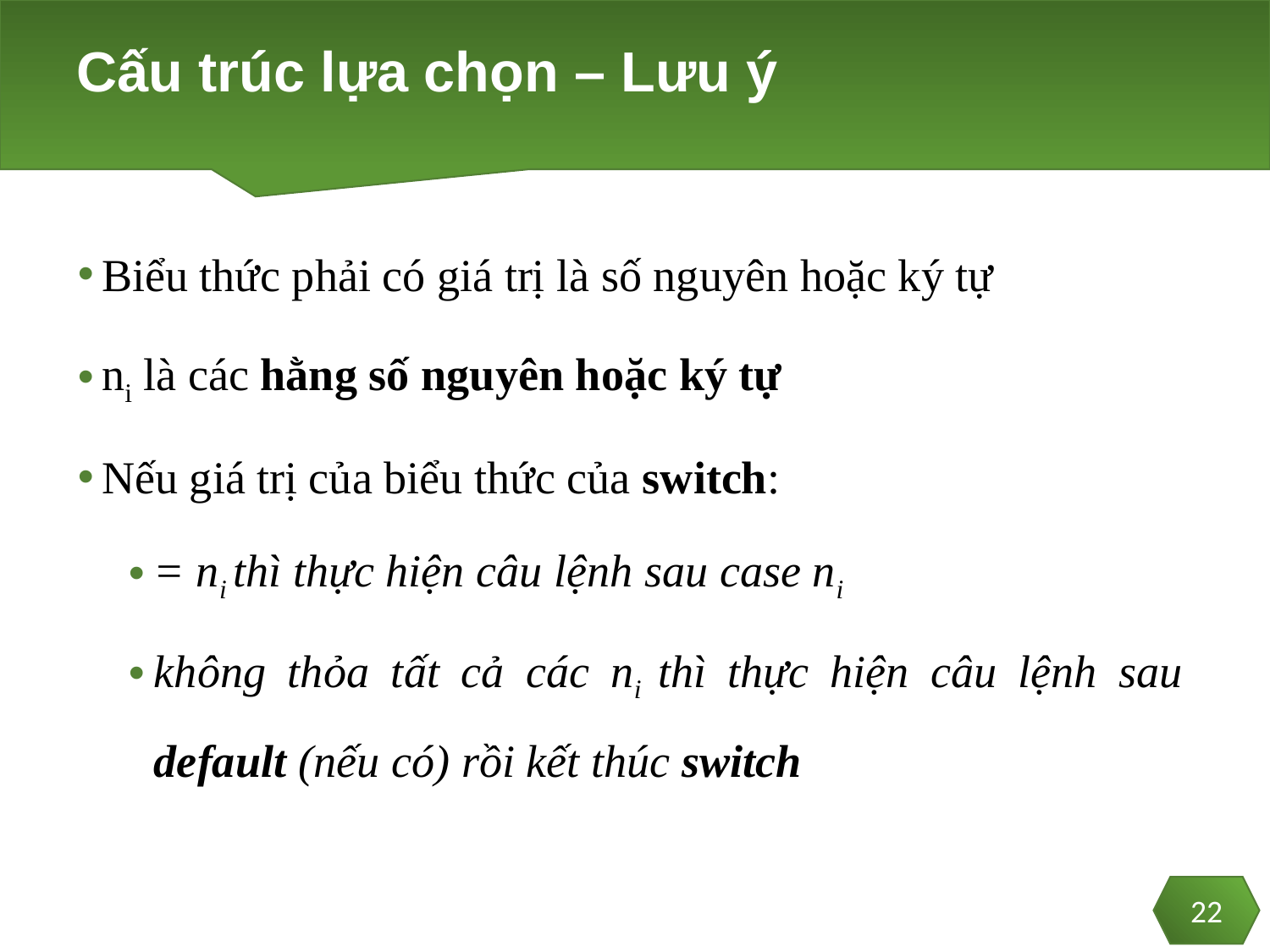

# Cấu trúc lựa chọn – Lưu ý
Biểu thức phải có giá trị là số nguyên hoặc ký tự
ni là các hằng số nguyên hoặc ký tự
Nếu giá trị của biểu thức của switch:
= ni thì thực hiện câu lệnh sau case ni
không thỏa tất cả các ni thì thực hiện câu lệnh sau default (nếu có) rồi kết thúc switch